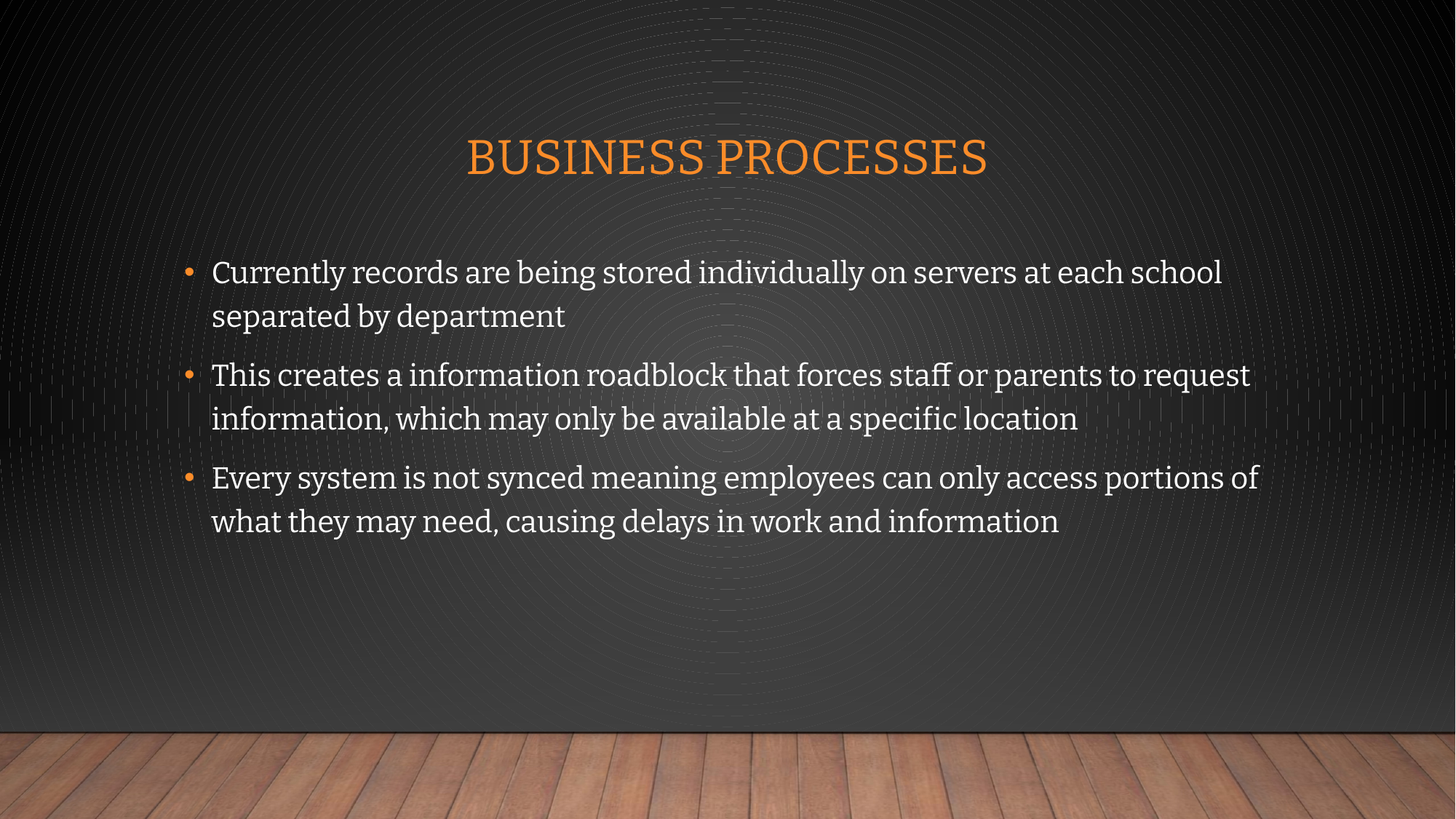

# Business Processes
Currently records are being stored individually on servers at each school separated by department
This creates a information roadblock that forces staff or parents to request information, which may only be available at a specific location
Every system is not synced meaning employees can only access portions of what they may need, causing delays in work and information